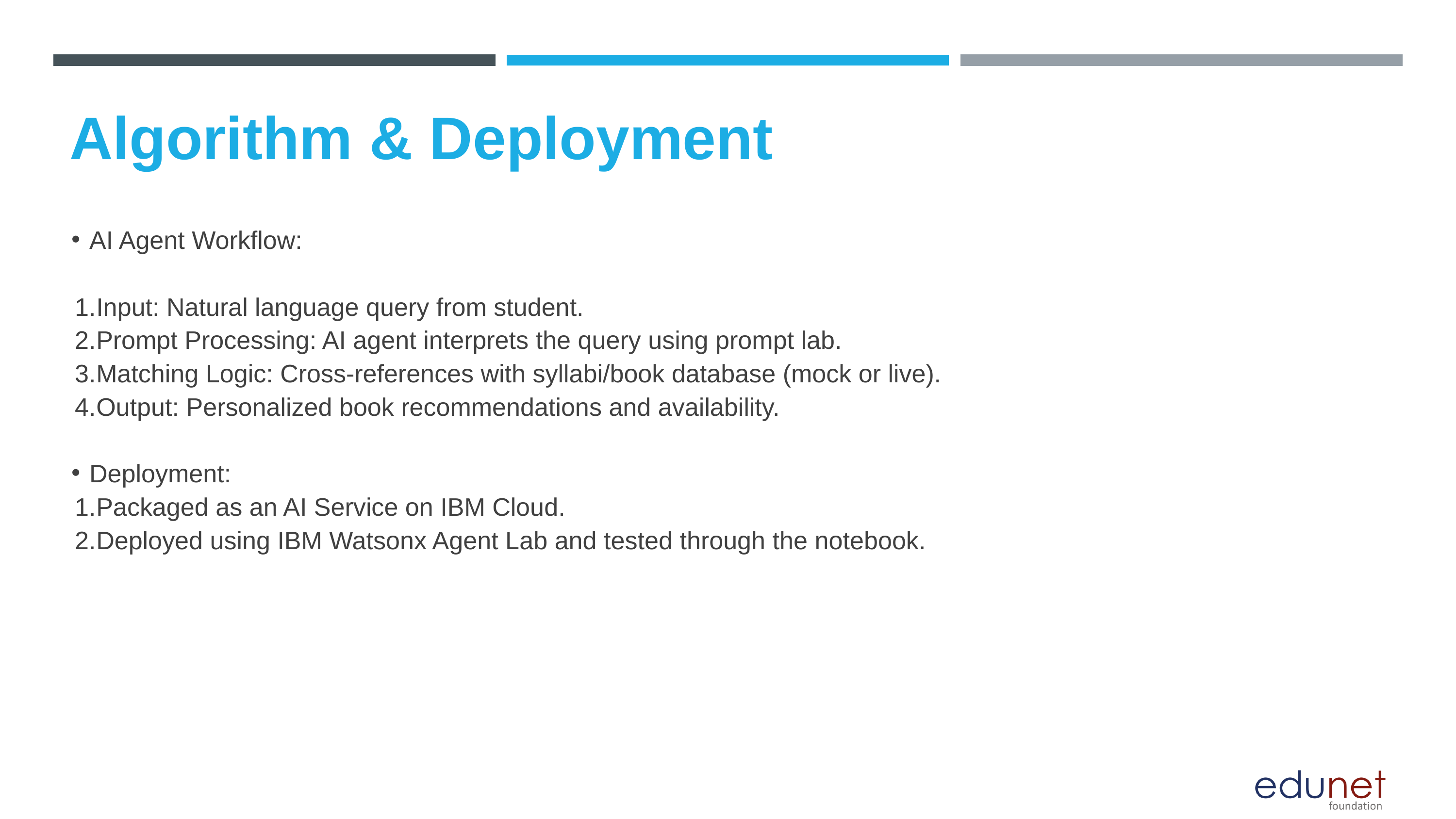

Algorithm & Deployment

AI Agent Workflow:

Input: Natural language query from student.
Prompt Processing: AI agent interprets the query using prompt lab.
Matching Logic: Cross-references with syllabi/book database (mock or live).
Output: Personalized book recommendations and availability.

Deployment:
Packaged as an AI Service on IBM Cloud.
Deployed using IBM Watsonx Agent Lab and tested through the notebook.